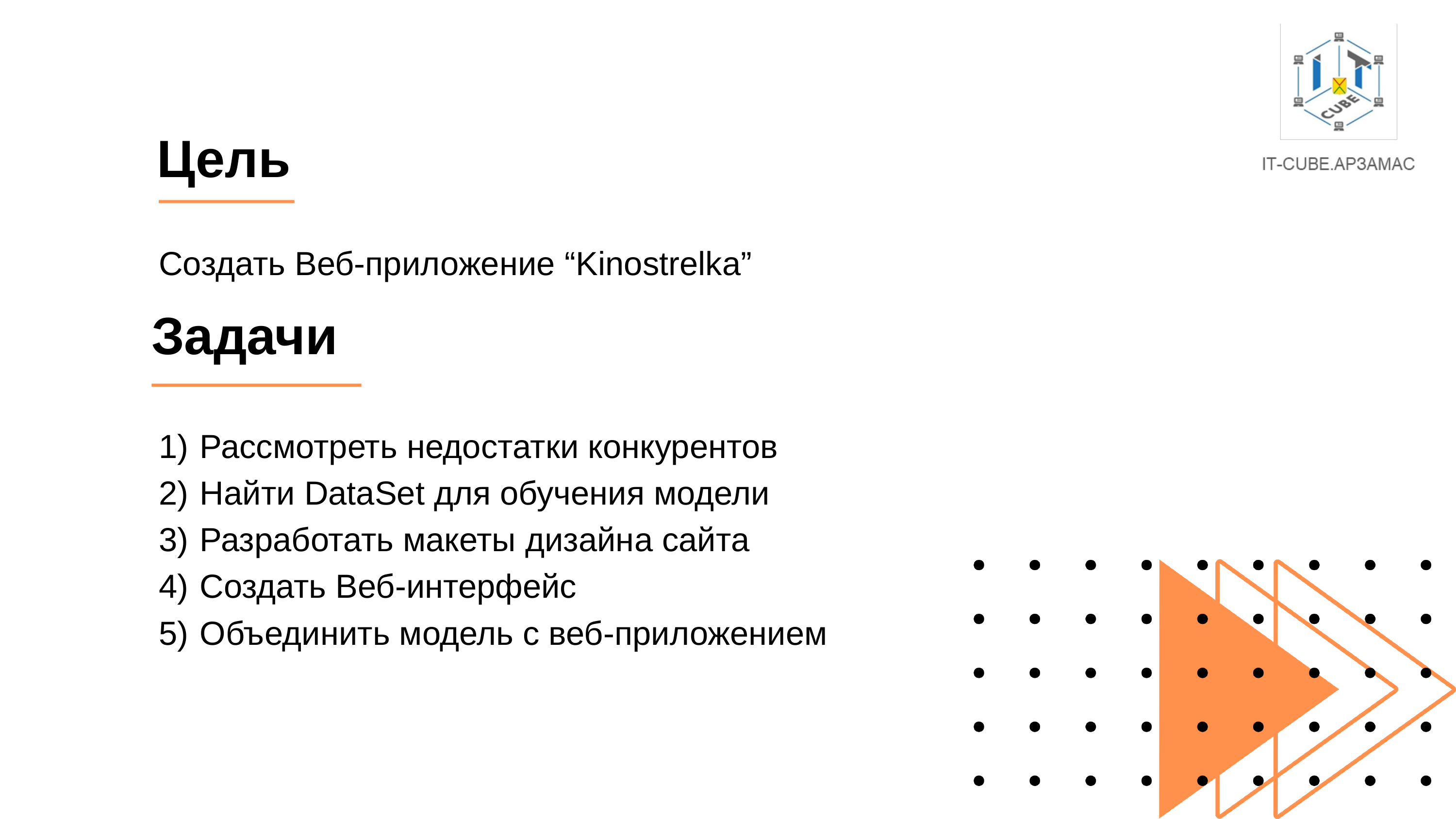

Цель

Создать Веб-приложение “Kinostrelka”
Задачи

Рассмотреть недостатки конкурентов
Найти DataSet для обучения модели
Разработать макеты дизайна сайта
Создать Веб-интерфейс
Объединить модель с веб-приложением